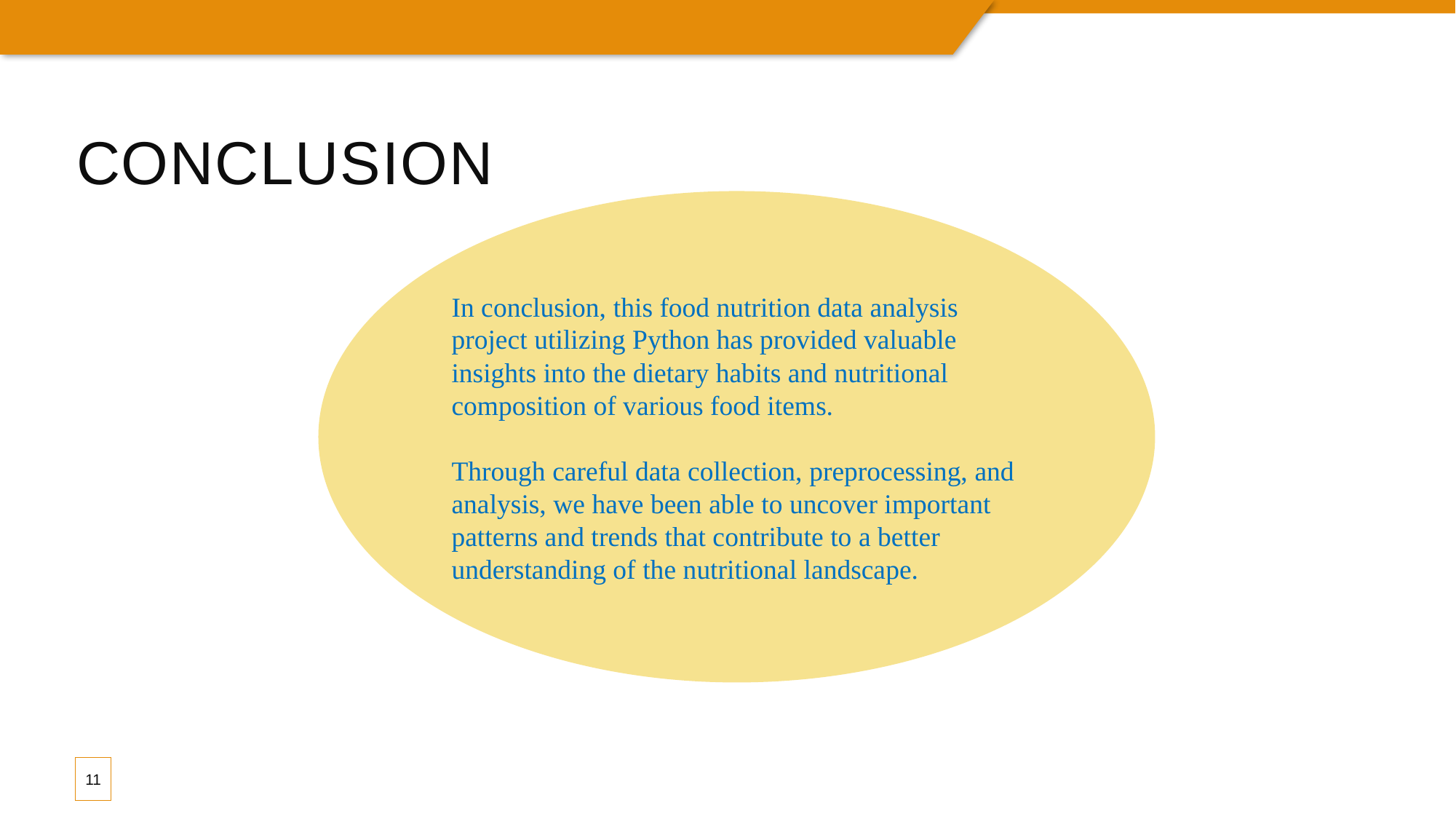

# Conclusion
In conclusion, this food nutrition data analysis project utilizing Python has provided valuable insights into the dietary habits and nutritional composition of various food items.

Through careful data collection, preprocessing, and analysis, we have been able to uncover important patterns and trends that contribute to a better understanding of the nutritional landscape.
11